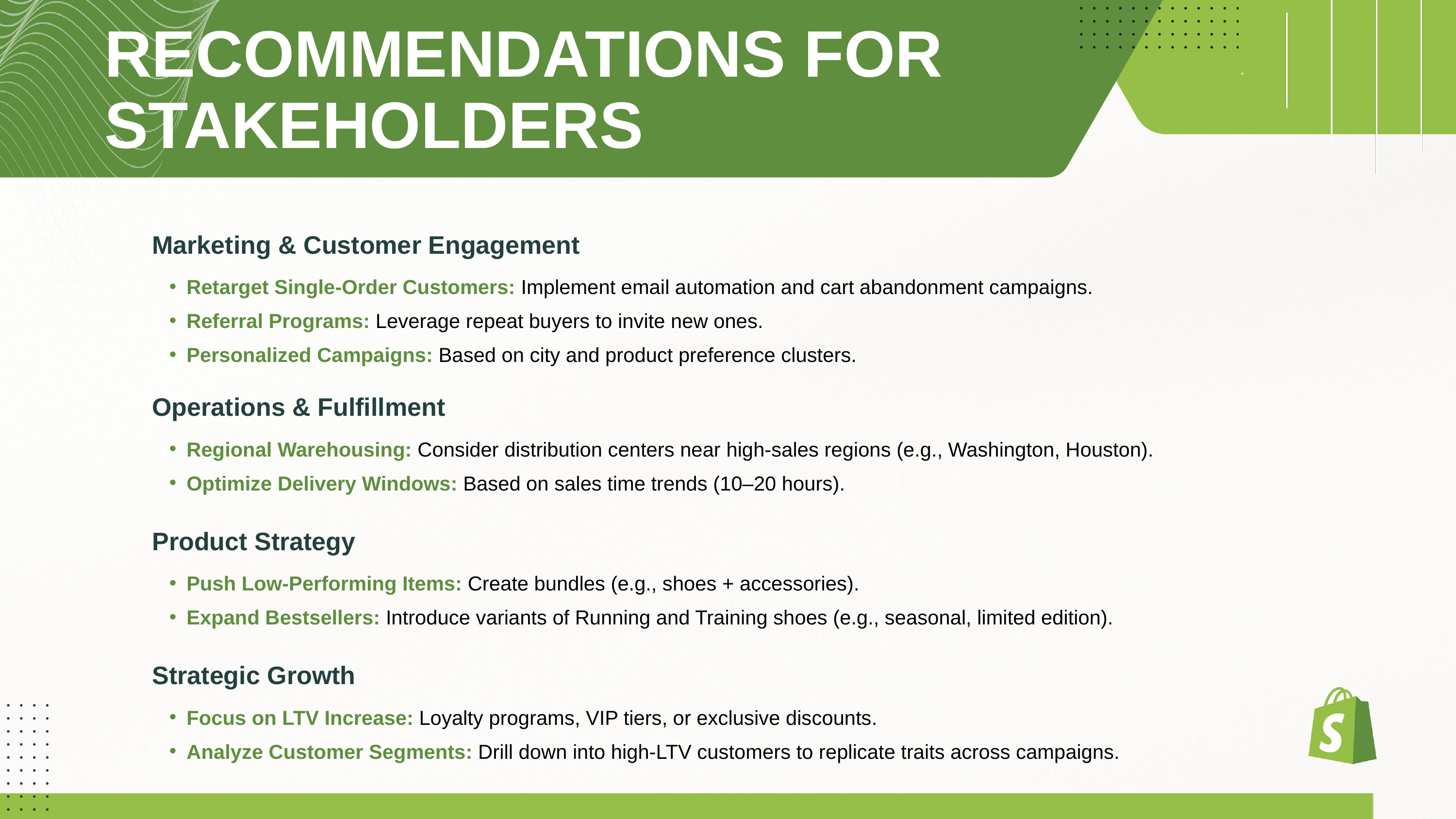

RECOMMENDATIONS FOR STAKEHOLDERS
Marketing & Customer Engagement
Retarget Single-Order Customers: Implement email automation and cart abandonment campaigns.
Referral Programs: Leverage repeat buyers to invite new ones.
Personalized Campaigns: Based on city and product preference clusters.
Operations & Fulfillment
Regional Warehousing: Consider distribution centers near high-sales regions (e.g., Washington, Houston).
Optimize Delivery Windows: Based on sales time trends (10–20 hours).
Product Strategy
Push Low-Performing Items: Create bundles (e.g., shoes + accessories).
Expand Bestsellers: Introduce variants of Running and Training shoes (e.g., seasonal, limited edition).
Strategic Growth

Focus on LTV Increase: Loyalty programs, VIP tiers, or exclusive discounts.
Analyze Customer Segments: Drill down into high-LTV customers to replicate traits across campaigns.